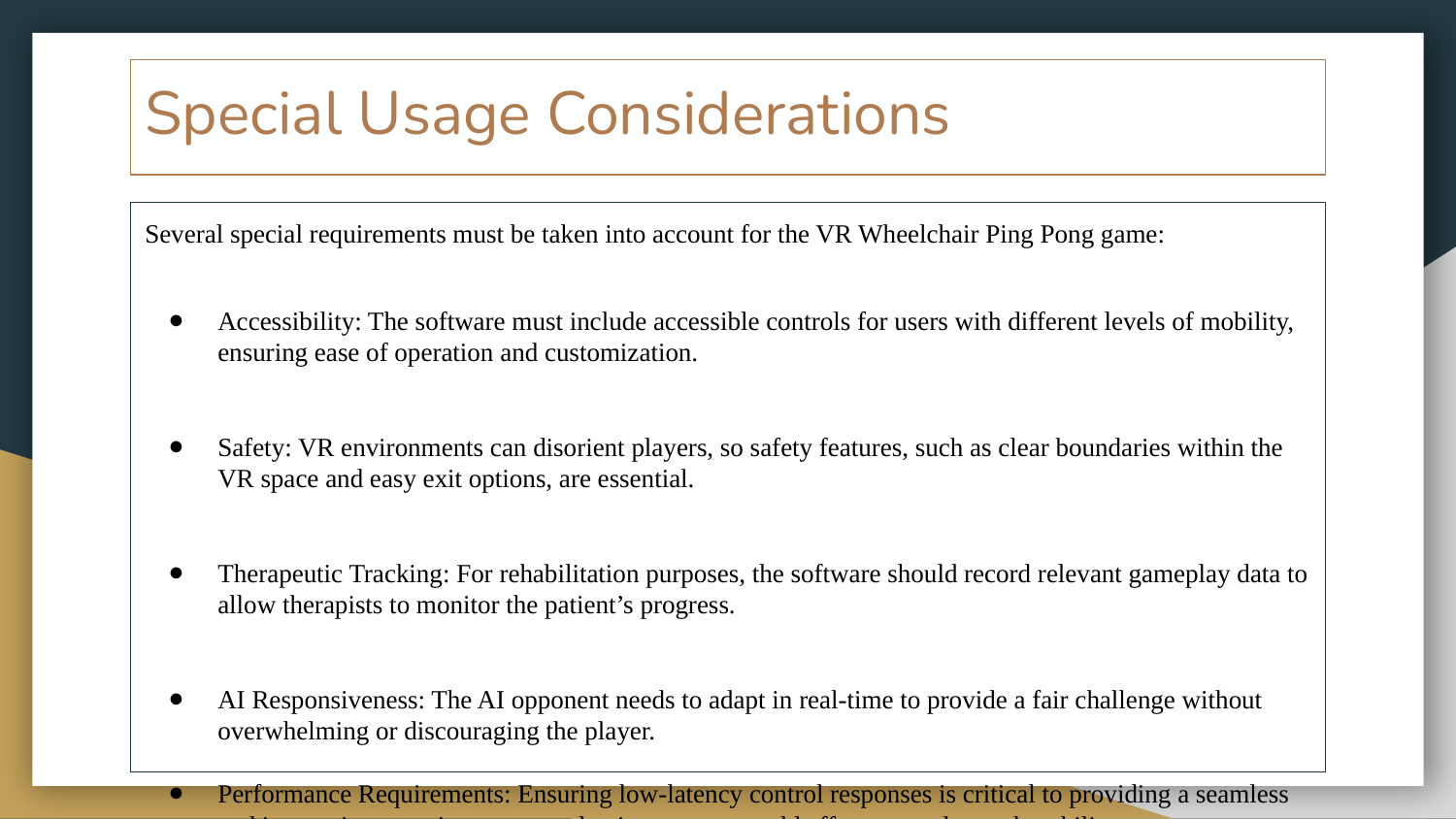

# Special Usage Considerations
Several special requirements must be taken into account for the VR Wheelchair Ping Pong game:
Accessibility: The software must include accessible controls for users with different levels of mobility, ensuring ease of operation and customization.
Safety: VR environments can disorient players, so safety features, such as clear boundaries within the VR space and easy exit options, are essential.
Therapeutic Tracking: For rehabilitation purposes, the software should record relevant gameplay data to allow therapists to monitor the patient’s progress.
AI Responsiveness: The AI opponent needs to adapt in real-time to provide a fair challenge without overwhelming or discouraging the player.
Performance Requirements: Ensuring low-latency control responses is critical to providing a seamless and immersive experience, as any lag in response could affect gameplay and usability.